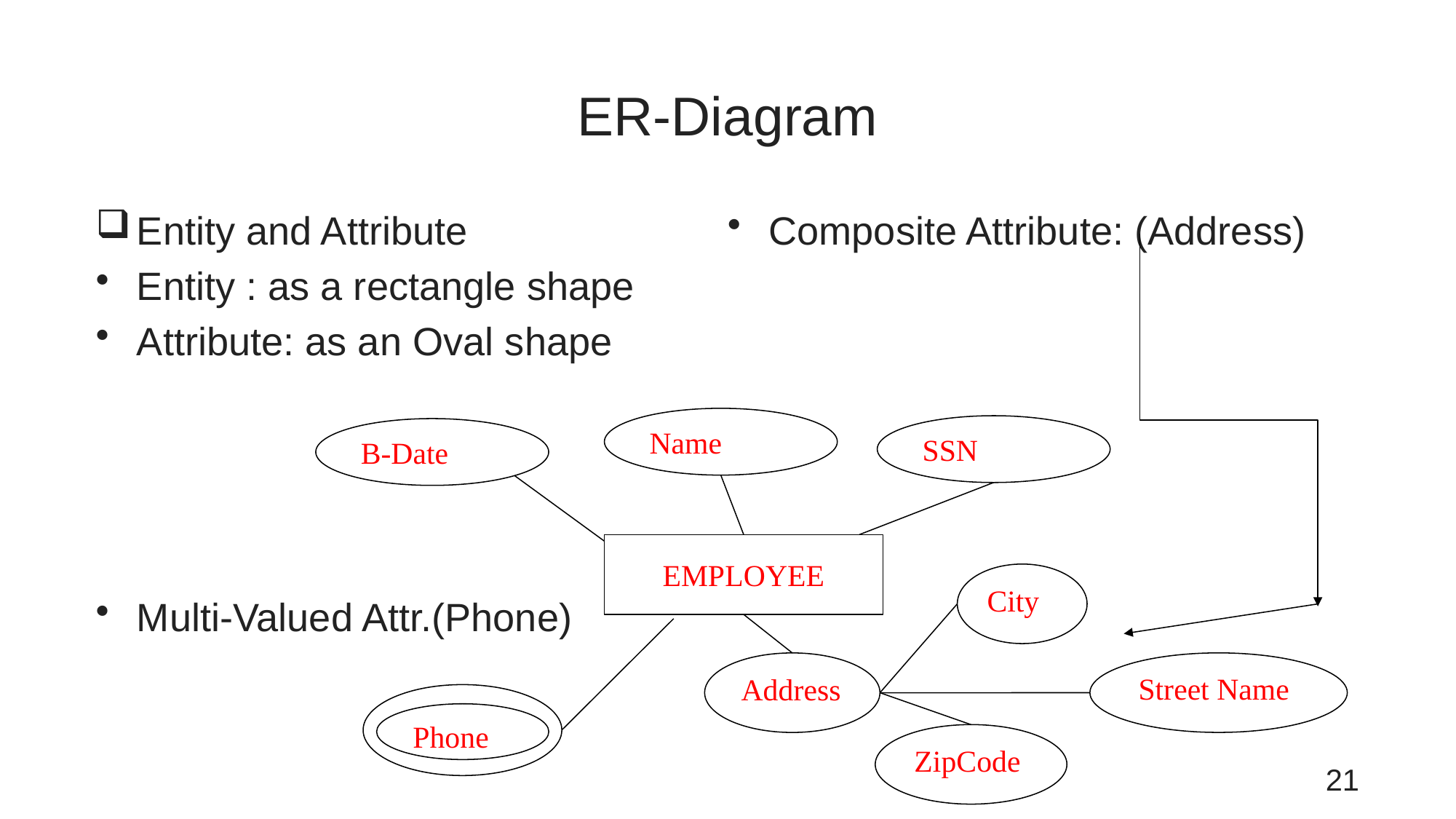

# ER-Diagram
Entity and Attribute
Entity : as a rectangle shape
Attribute: as an Oval shape

Multi-Valued Attr.(Phone)

Composite Attribute: (Address)

Name
SSN
B-Date
EMPLOYEE
City
Street Name
Address

Phone
ZipCode
21